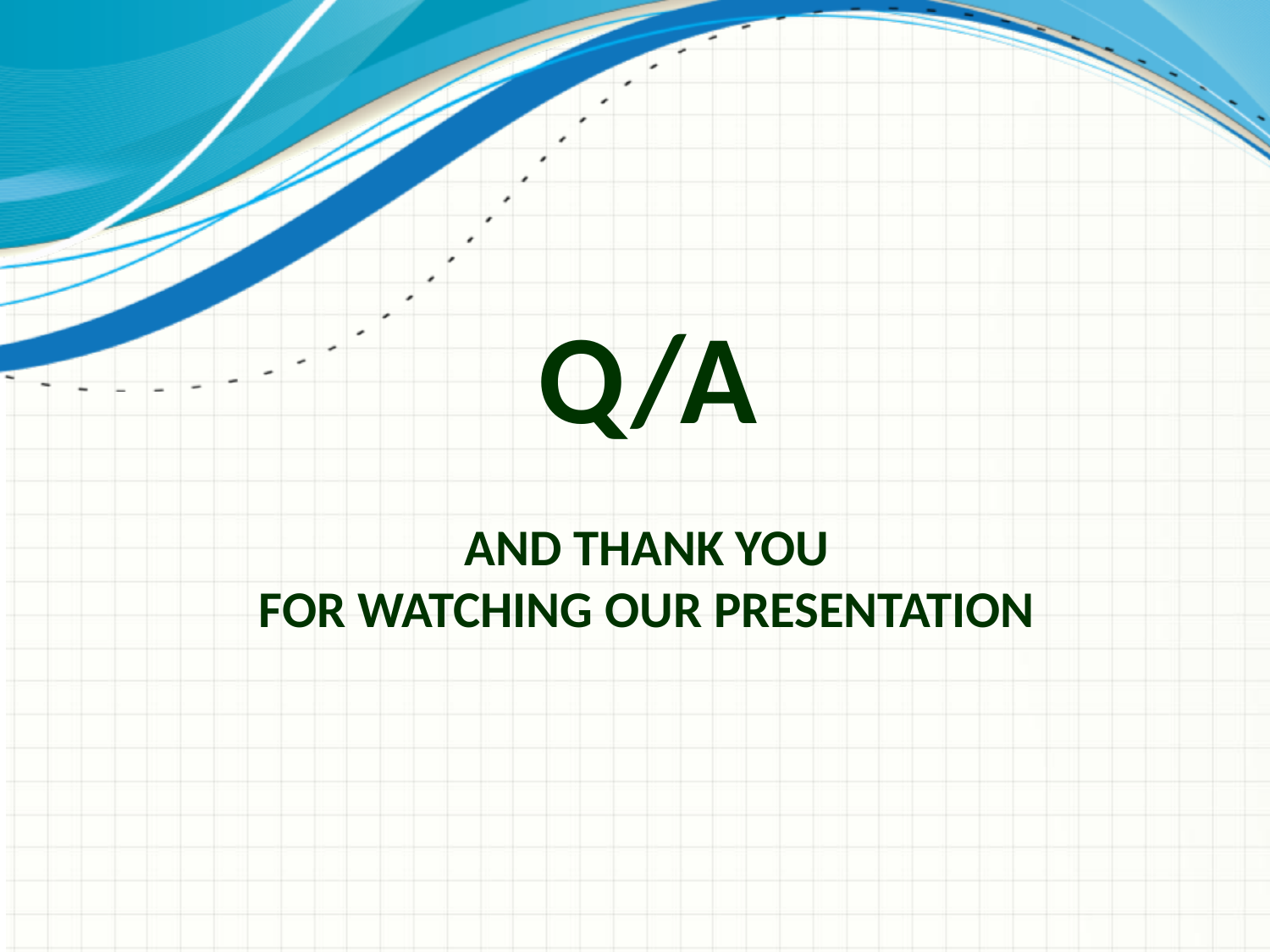

# Q/A
And thank you
for watching our presentation